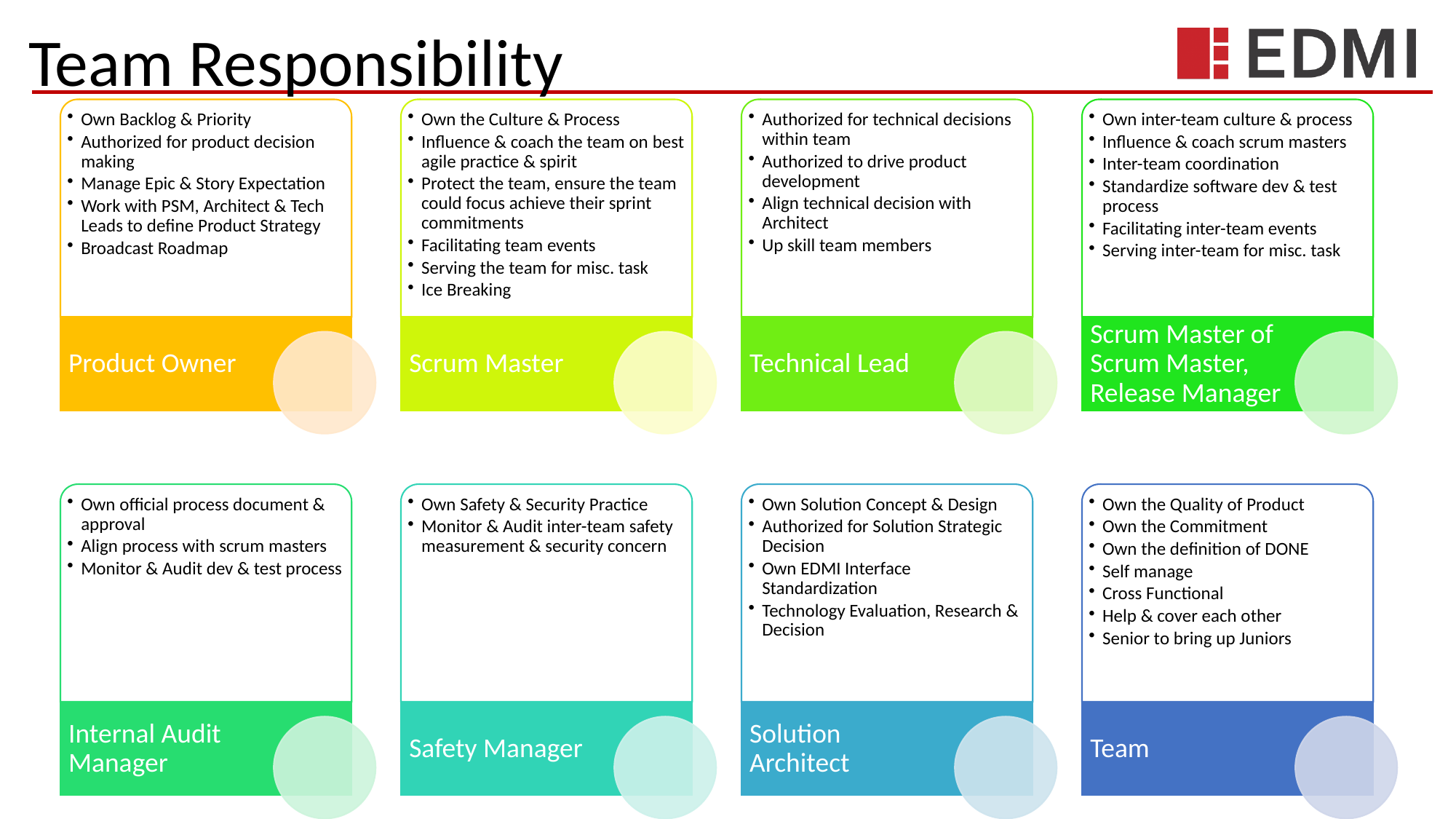

# Team Responsibility
Own Backlog & Priority
Authorized for product decision making
Manage Epic & Story Expectation
Work with PSM, Architect & Tech Leads to define Product Strategy
Broadcast Roadmap
Product Owner
Own the Culture & Process
Influence & coach the team on best agile practice & spirit
Protect the team, ensure the team could focus achieve their sprint commitments
Facilitating team events
Serving the team for misc. task
Ice Breaking

Scrum Master
Authorized for technical decisions within team
Authorized to drive product development
Align technical decision with Architect
Up skill team members
Technical Lead
Own inter-team culture & process
Influence & coach scrum masters
Inter-team coordination
Standardize software dev & test process
Facilitating inter-team events
Serving inter-team for misc. task
Scrum Master of Scrum Master, Release Manager
Own official process document & approval
Align process with scrum masters
Monitor & Audit dev & test process
Internal Audit Manager
Own Safety & Security Practice
Monitor & Audit inter-team safety measurement & security concern
Safety Manager
Own Solution Concept & Design
Authorized for Solution Strategic Decision
Own EDMI Interface Standardization
Technology Evaluation, Research & Decision
Solution Architect
Own the Quality of Product
Own the Commitment
Own the definition of DONE
Self manage
Cross Functional
Help & cover each other
Senior to bring up Juniors
Team